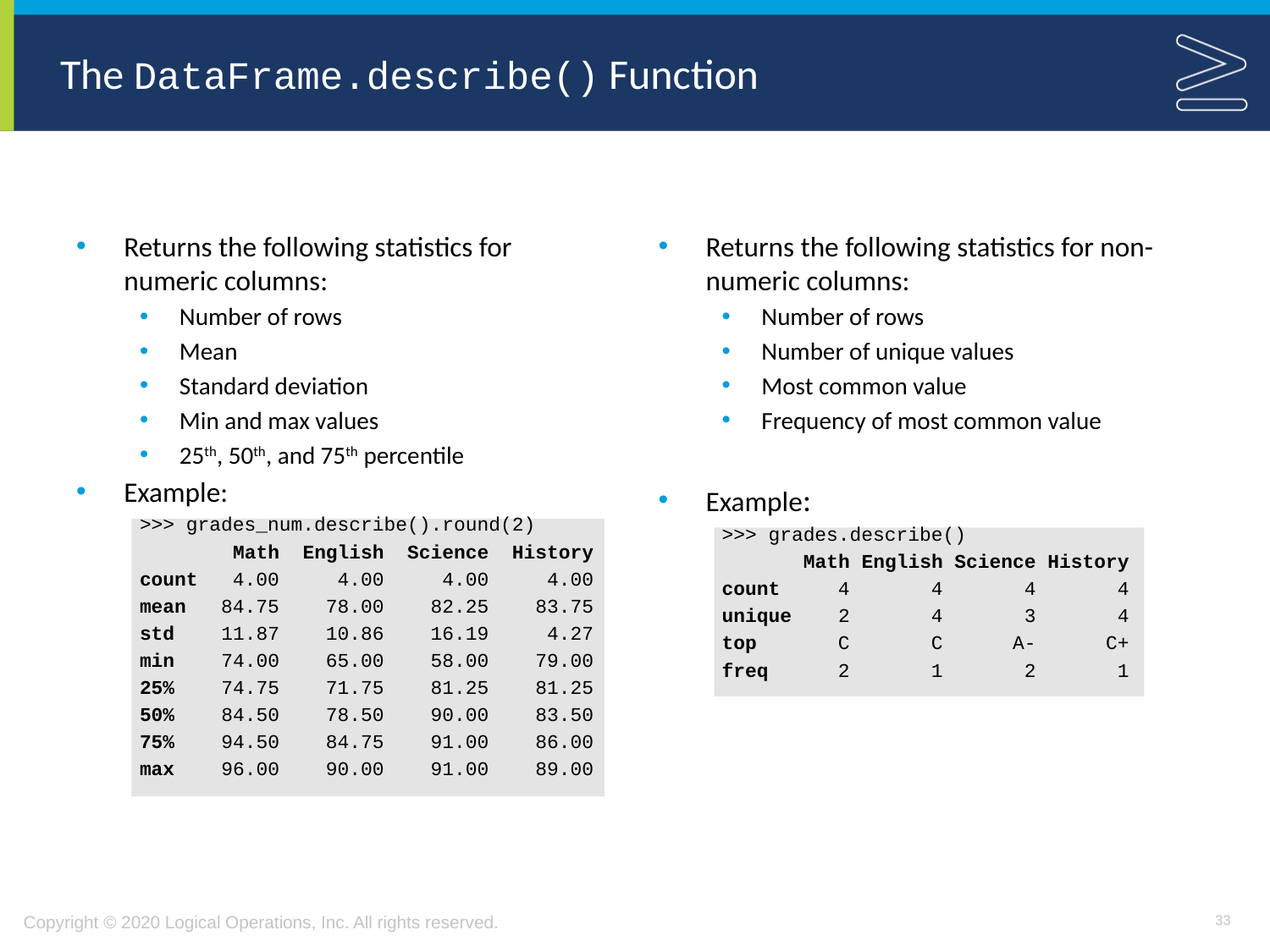

# The DataFrame.describe() Function
Returns the following statistics for numeric columns:
Number of rows
Mean
Standard deviation
Min and max values
25th, 50th, and 75th percentile
Example:
>>> grades_num.describe().round(2)
        Math  English  Science  History
count   4.00     4.00     4.00     4.00
mean   84.75    78.00    82.25    83.75
std    11.87    10.86    16.19     4.27
min    74.00    65.00    58.00    79.00
25%    74.75    71.75    81.25    81.25
50%    84.50    78.50    90.00    83.50
75%    94.50    84.75    91.00    86.00
max    96.00    90.00    91.00    89.00
Returns the following statistics for non-numeric columns:
Number of rows
Number of unique values
Most common value
Frequency of most common value

Example:
>>> grades.describe()
       Math English Science History
count     4       4       4       4
unique    2       4       3       4
top       C       C      A-      C+
freq      2       1       2       1

33